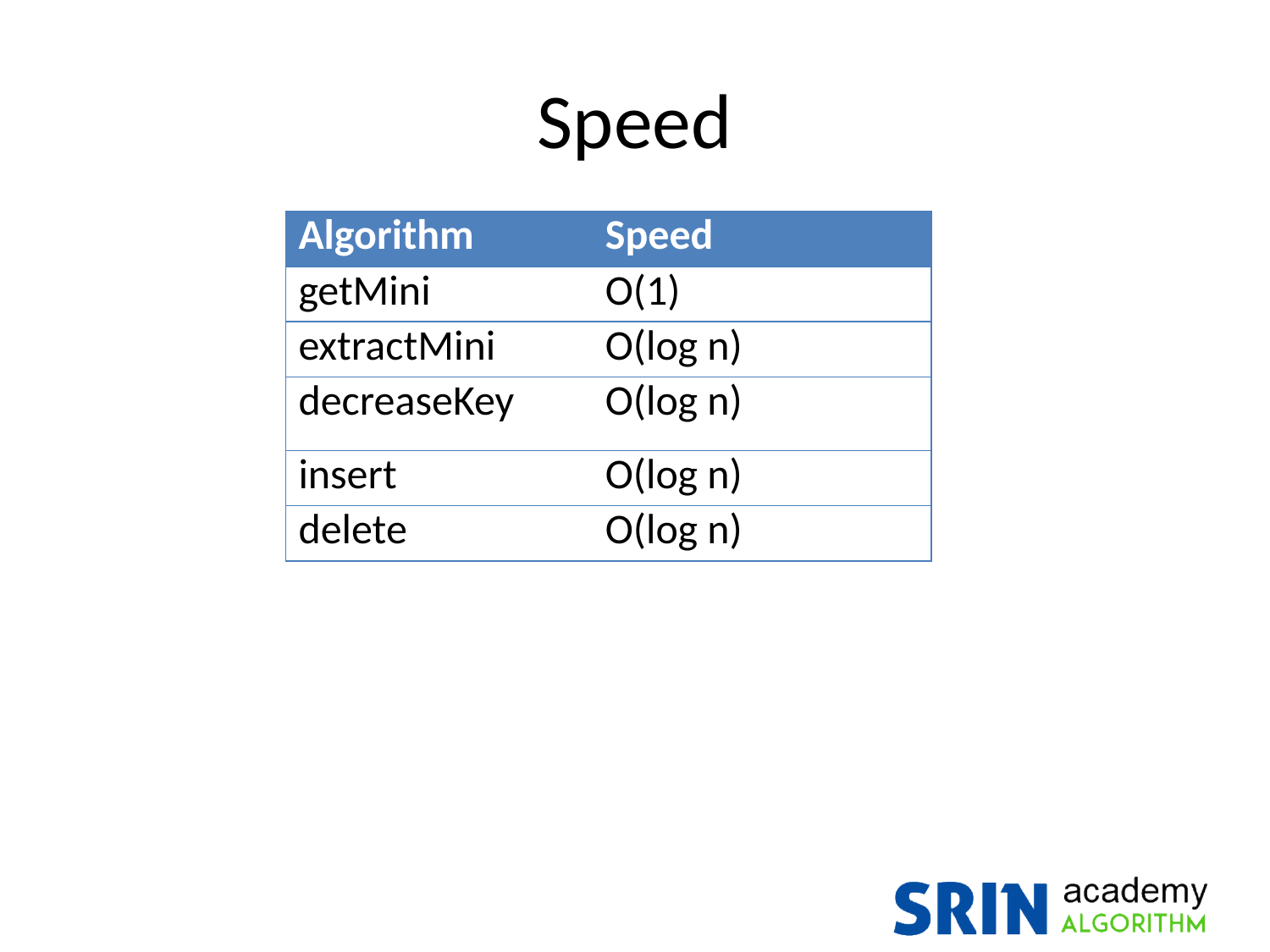

# Speed
| Algorithm | Speed |
| --- | --- |
| getMini | O(1) |
| extractMini | O(log n) |
| decreaseKey | O(log n) |
| insert | O(log n) |
| delete | O(log n) |